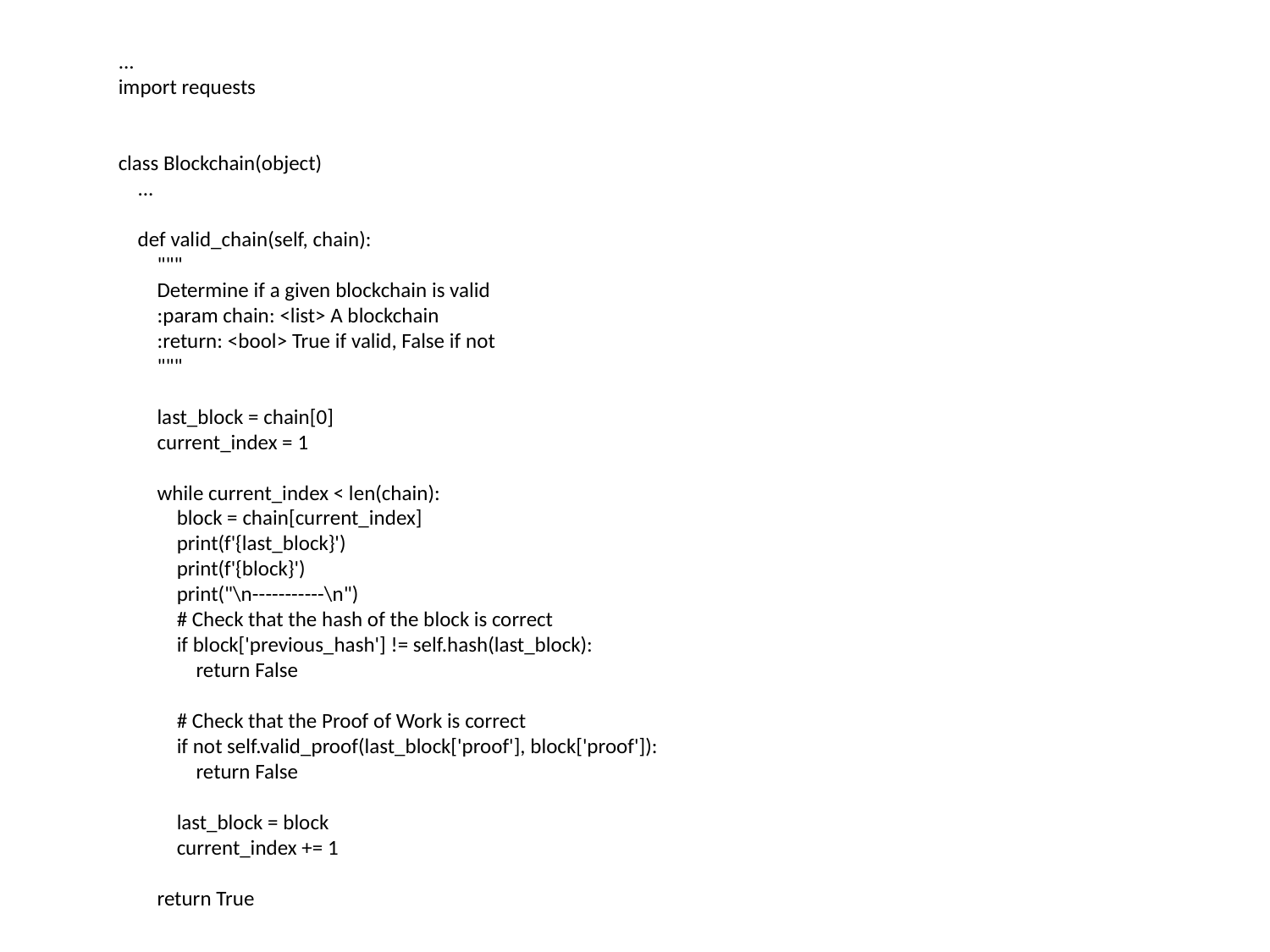

...
import requests

class Blockchain(object)
    ...

    def valid_chain(self, chain):
        """
        Determine if a given blockchain is valid
        :param chain: <list> A blockchain
        :return: <bool> True if valid, False if not
        """

        last_block = chain[0]
        current_index = 1

        while current_index < len(chain):
            block = chain[current_index]
            print(f'{last_block}')
            print(f'{block}')
            print("\n-----------\n")
            # Check that the hash of the block is correct
            if block['previous_hash'] != self.hash(last_block):
                return False

            # Check that the Proof of Work is correct
            if not self.valid_proof(last_block['proof'], block['proof']):
                return False

            last_block = block
            current_index += 1

        return True